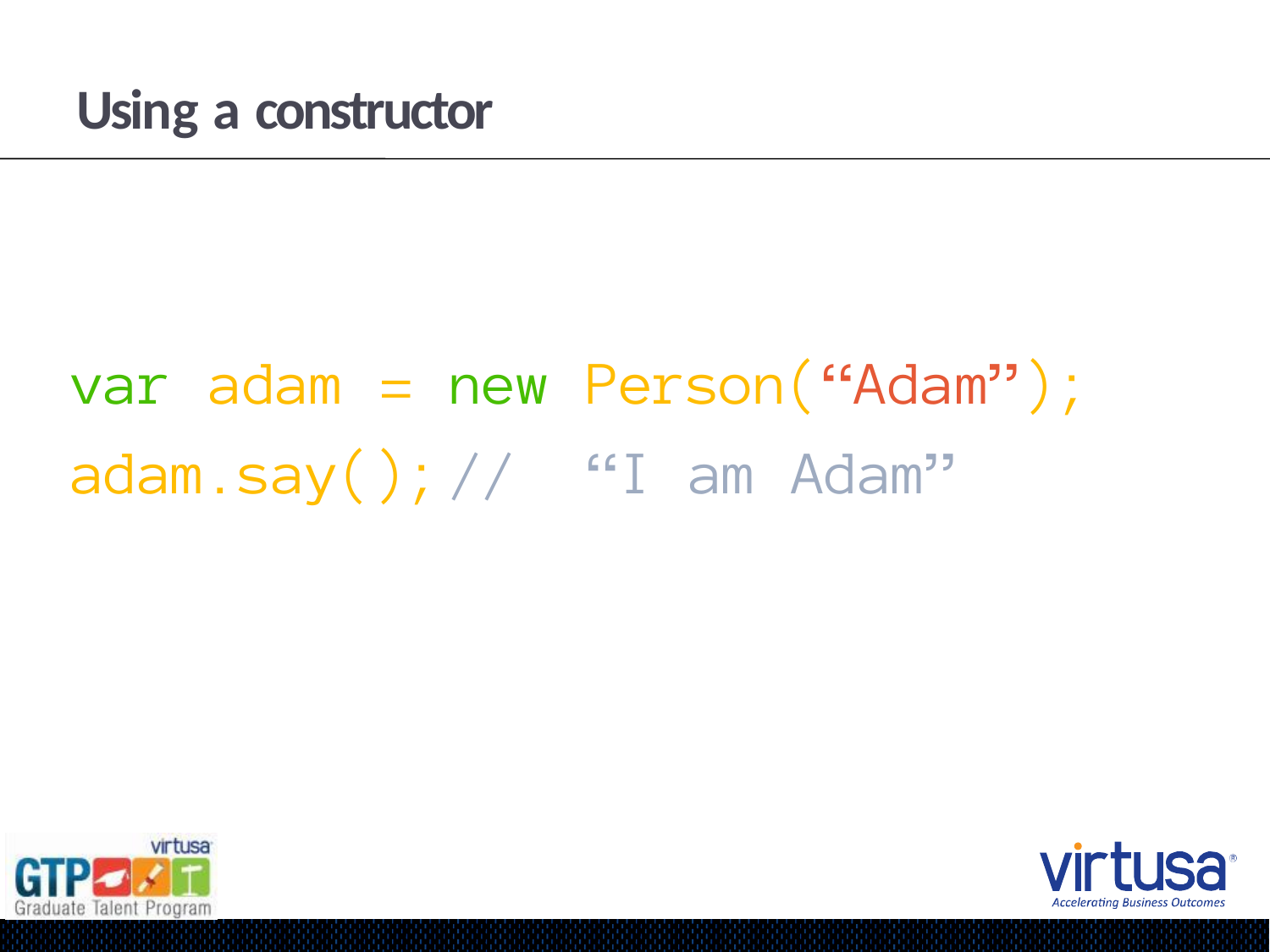

# Using a constructor
var	adam	=	new	Person(“Adam”); adam.say();	//	“I	am	Adam”